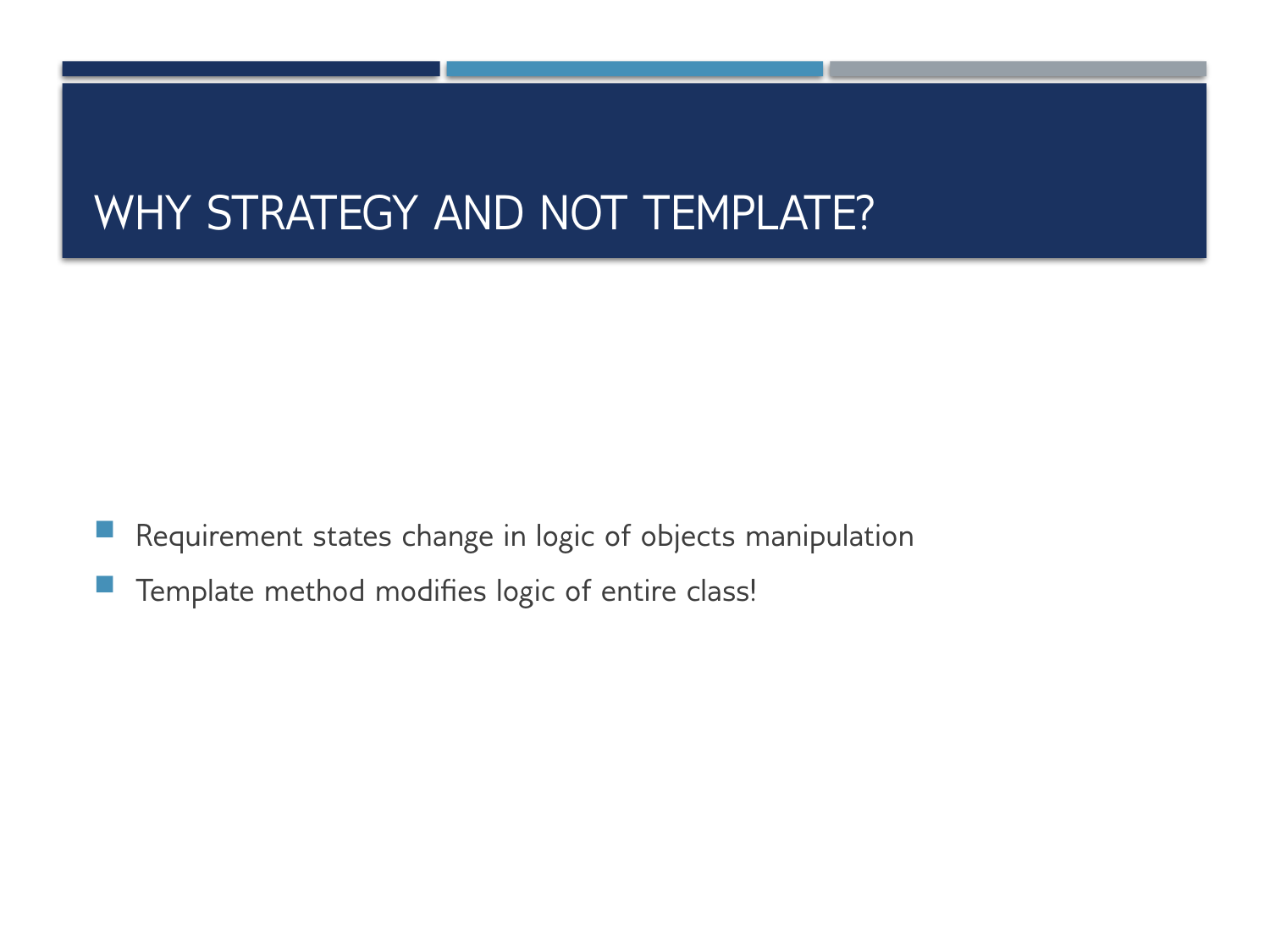

# Why strategy and not template?
Requirement states change in logic of objects manipulation
Template method modifies logic of entire class!